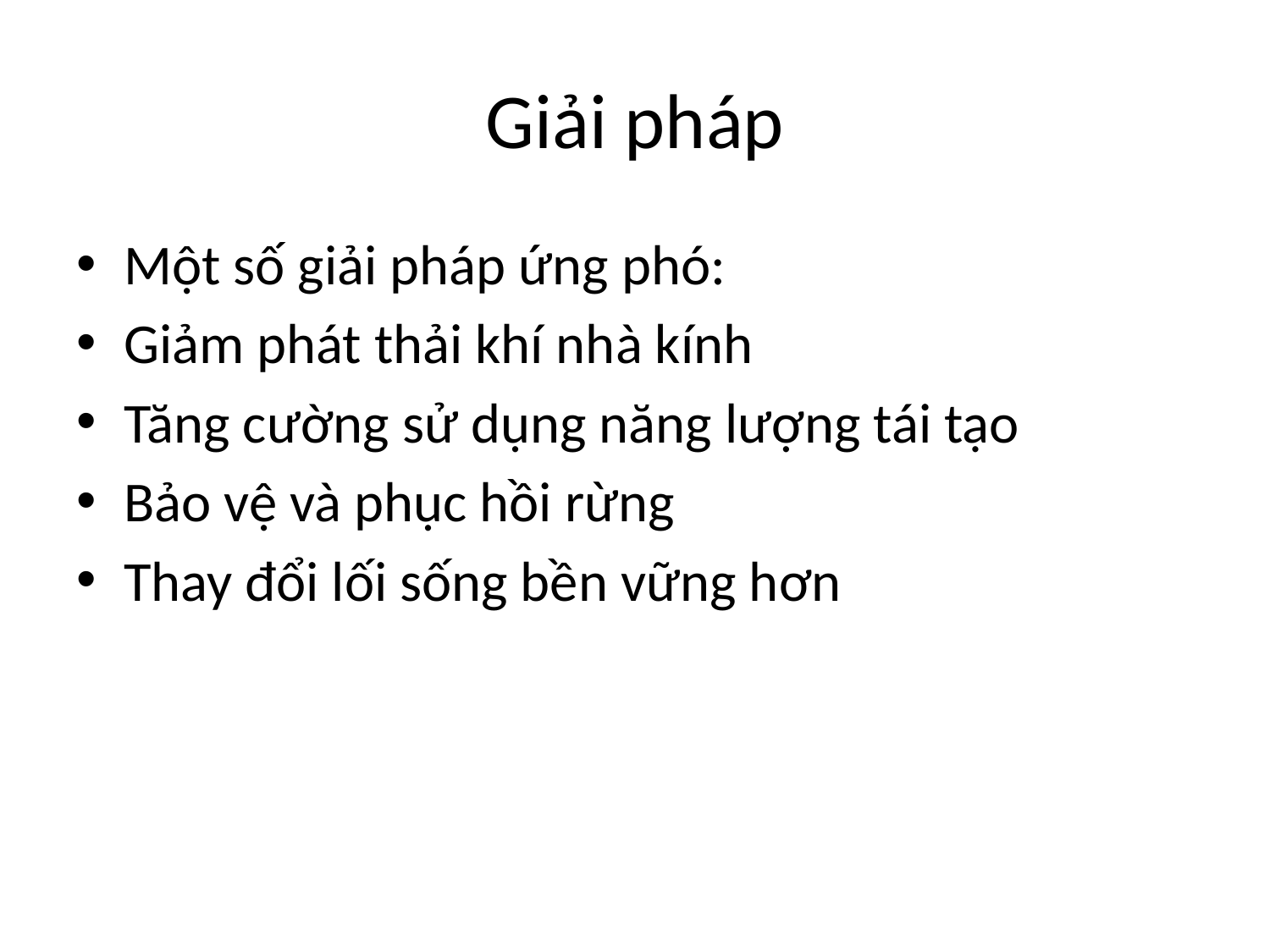

# Giải pháp
Một số giải pháp ứng phó:
Giảm phát thải khí nhà kính
Tăng cường sử dụng năng lượng tái tạo
Bảo vệ và phục hồi rừng
Thay đổi lối sống bền vững hơn